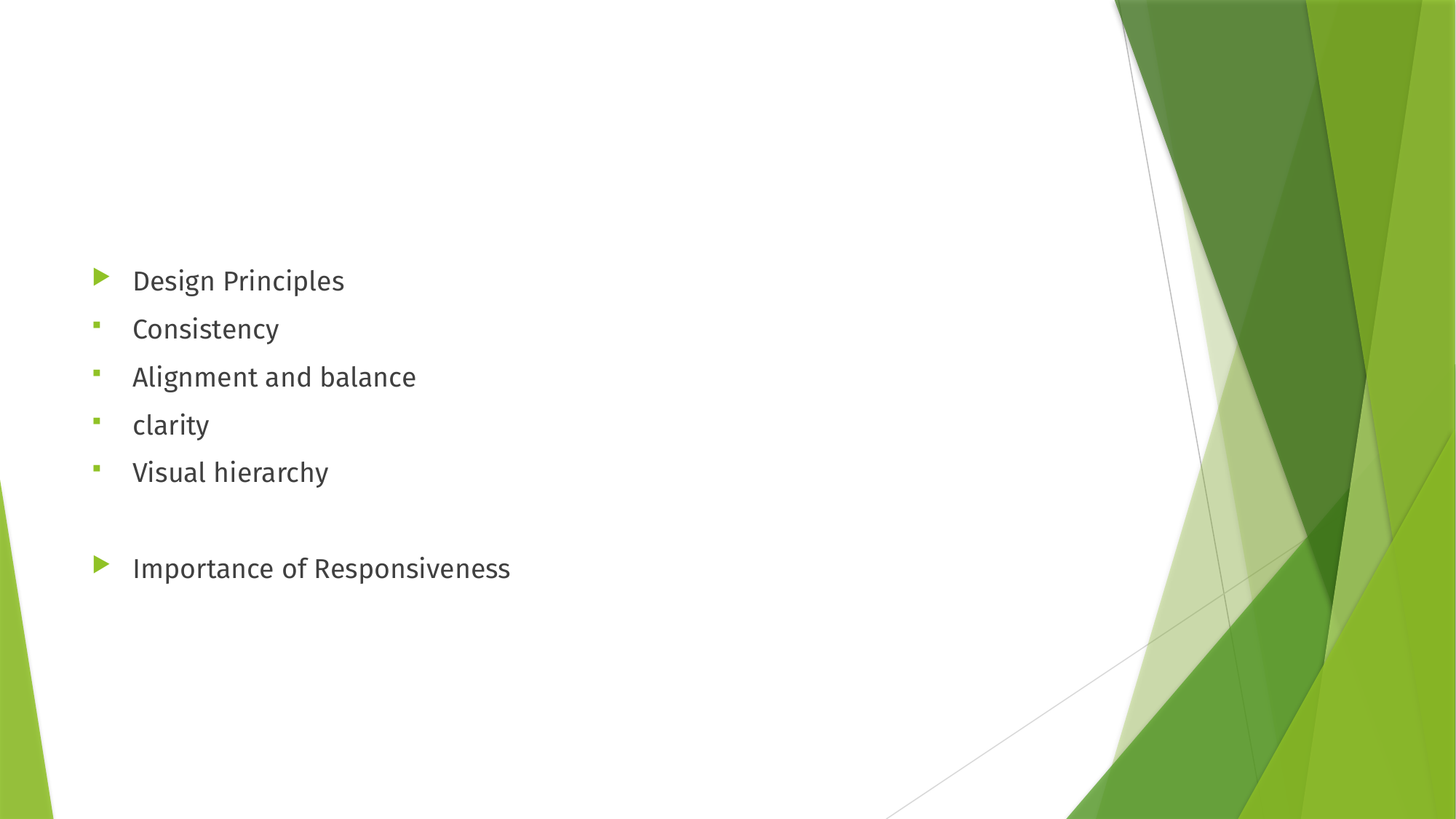

Design Principles
Consistency
Alignment and balance
clarity
Visual hierarchy

Importance of Responsiveness